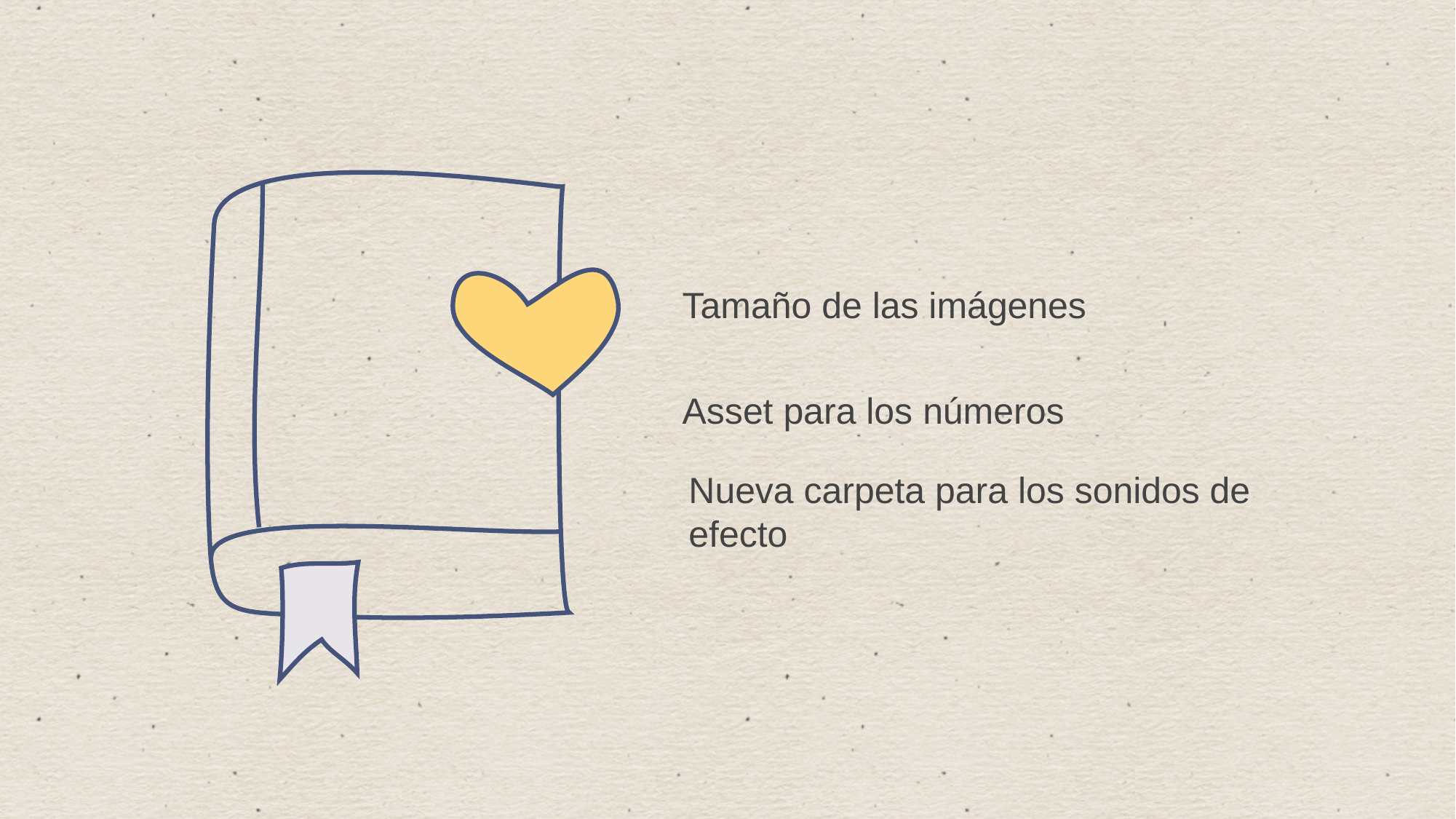

Tamaño de las imágenes

Asset para los números

Nueva carpeta para los sonidos de efecto